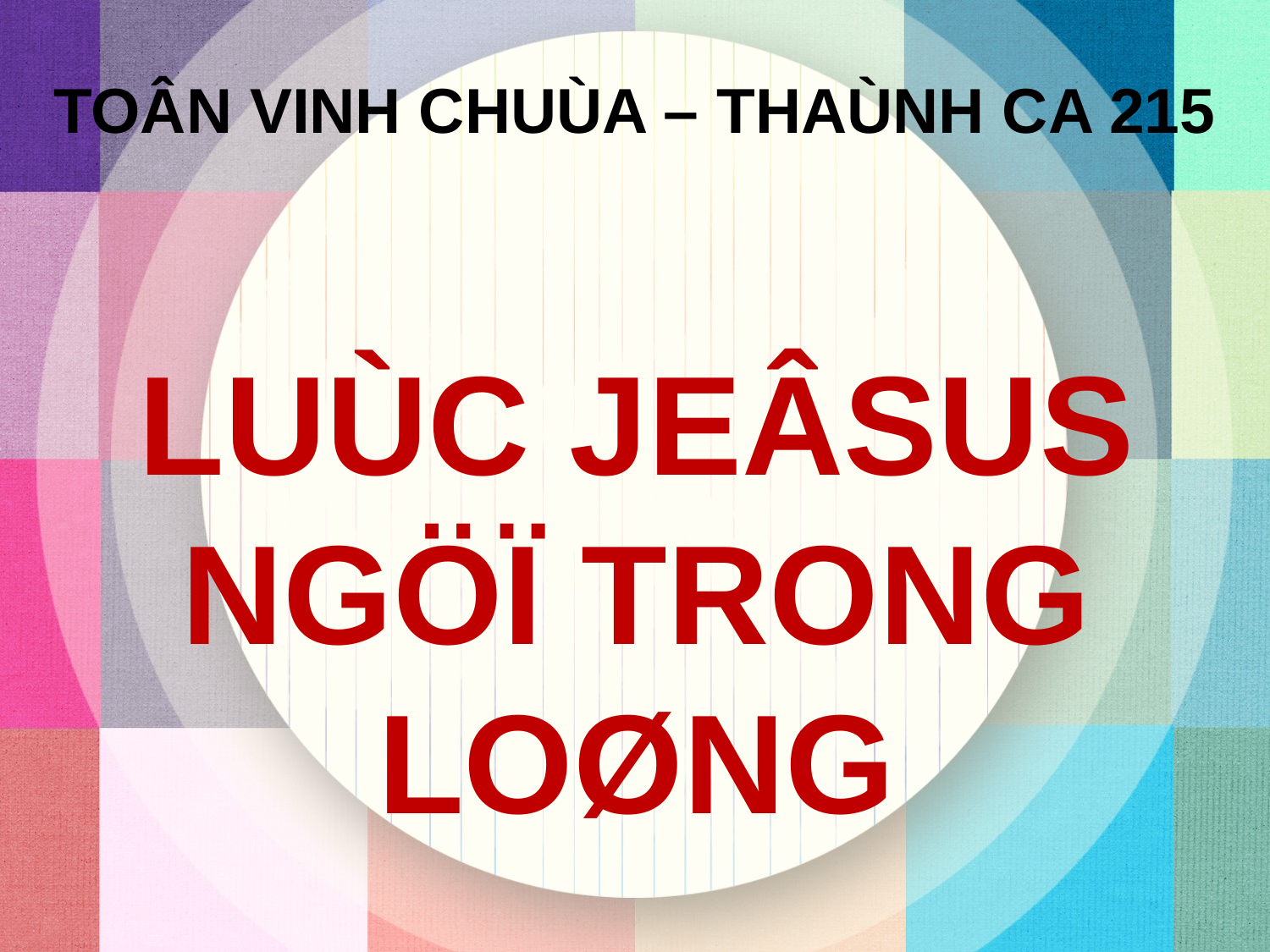

TOÂN VINH CHUÙA – THAÙNH CA 215
LUÙC JEÂSUS NGÖÏ TRONG LOØNG